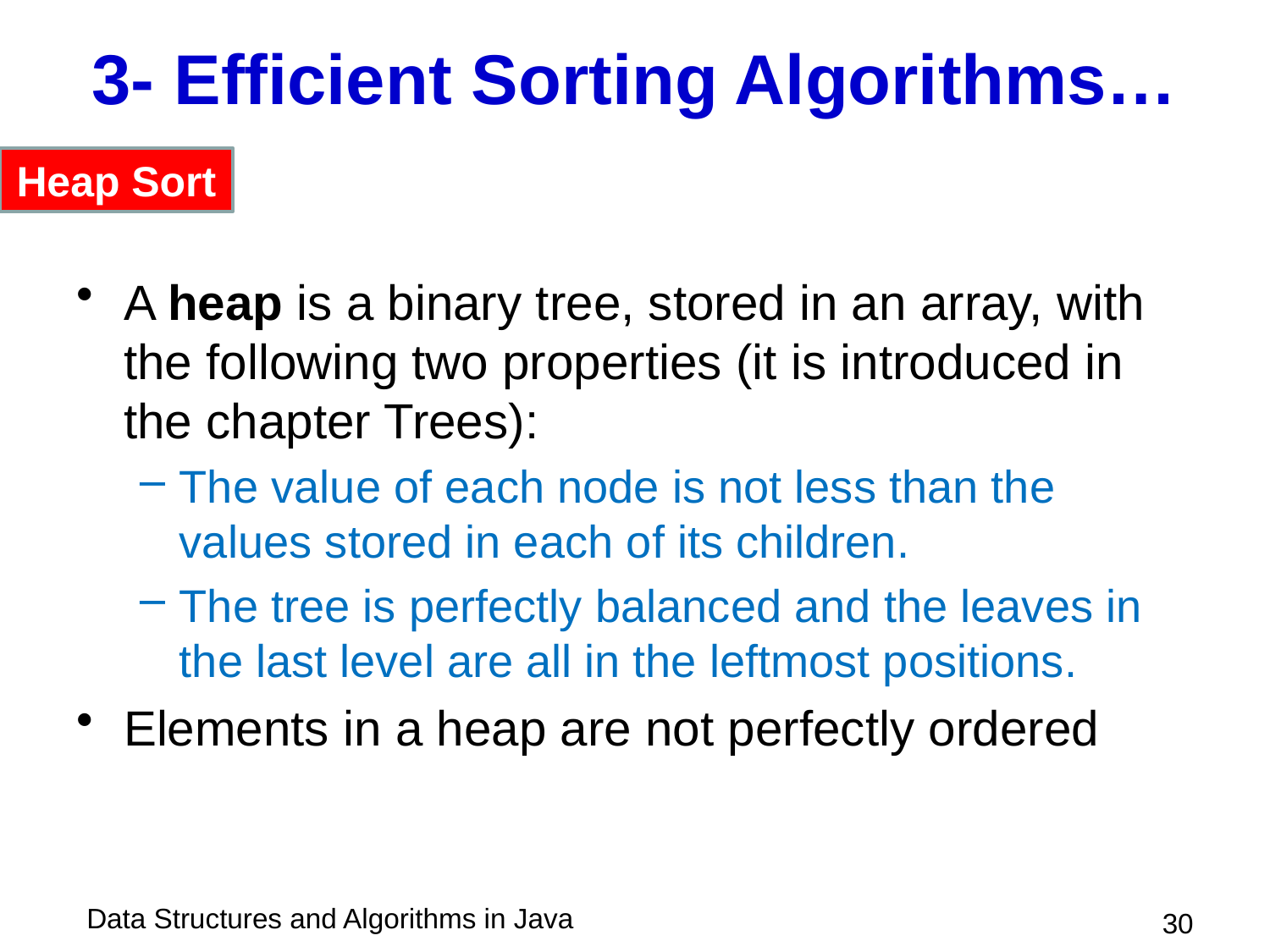

# 3- Efficient Sorting Algorithms…
Heap Sort
A heap is a binary tree, stored in an array, with the following two properties (it is introduced in the chapter Trees):
The value of each node is not less than the values stored in each of its children.
The tree is perfectly balanced and the leaves in the last level are all in the leftmost positions.
Elements in a heap are not perfectly ordered

 30